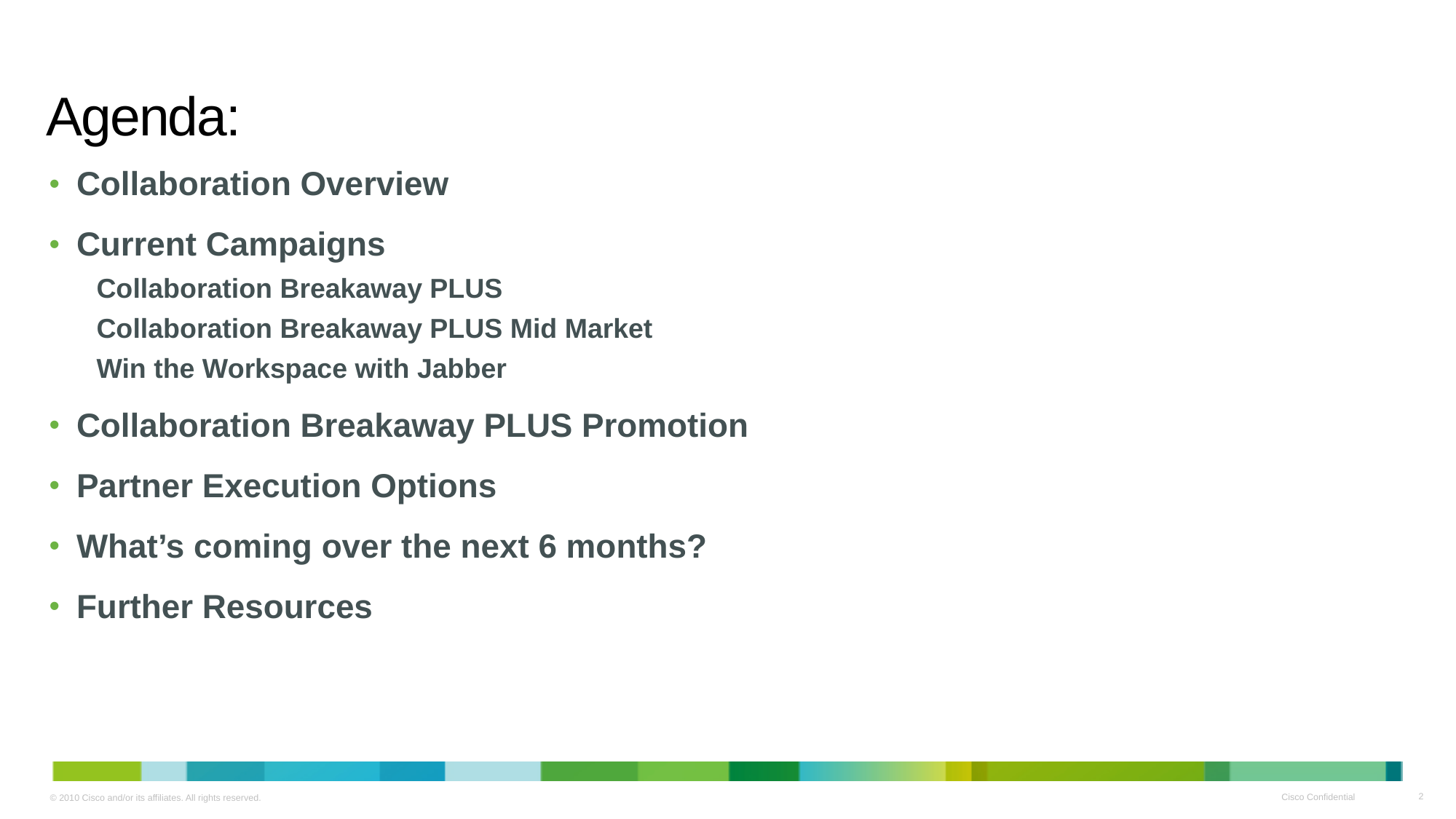

# Agenda:
Collaboration Overview
Current Campaigns
Collaboration Breakaway PLUS
Collaboration Breakaway PLUS Mid Market
Win the Workspace with Jabber
Collaboration Breakaway PLUS Promotion
Partner Execution Options
What’s coming over the next 6 months?
Further Resources